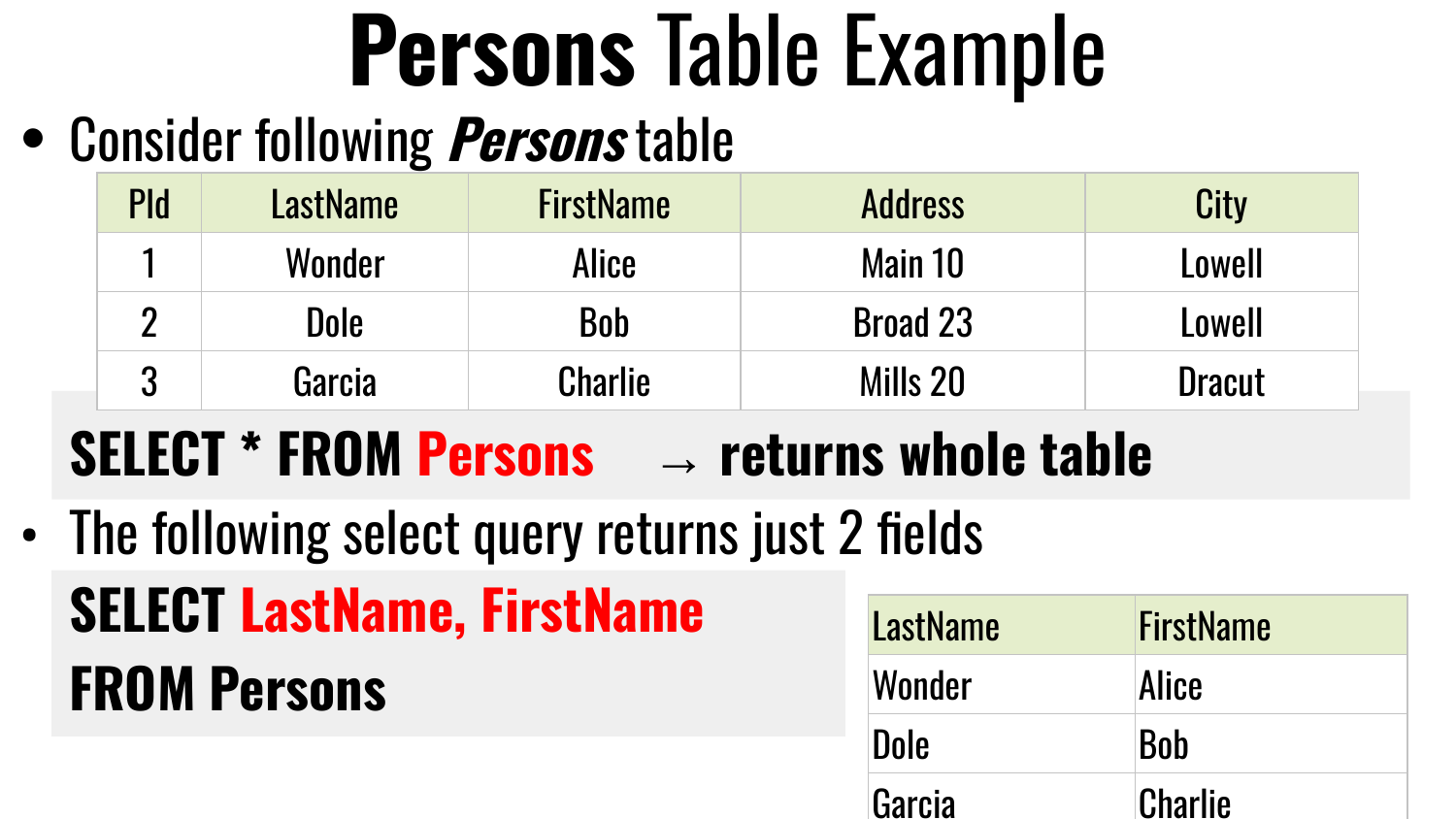

# Persons Table Example

Consider following Persons table

	SELECT * FROM Persons	→ returns whole table
The following select query returns just 2 fields
	SELECT LastName, FirstName
	FROM Persons
| PId | LastName | FirstName | Address | City |
| --- | --- | --- | --- | --- |
| 1 | Wonder | Alice | Main 10 | Lowell |
| 2 | Dole | Bob | Broad 23 | Lowell |
| 3 | Garcia | Charlie | Mills 20 | Dracut |

| LastName | FirstName |
| --- | --- |
| Wonder | Alice |
| Dole | Bob |
| Garcia | Charlie |